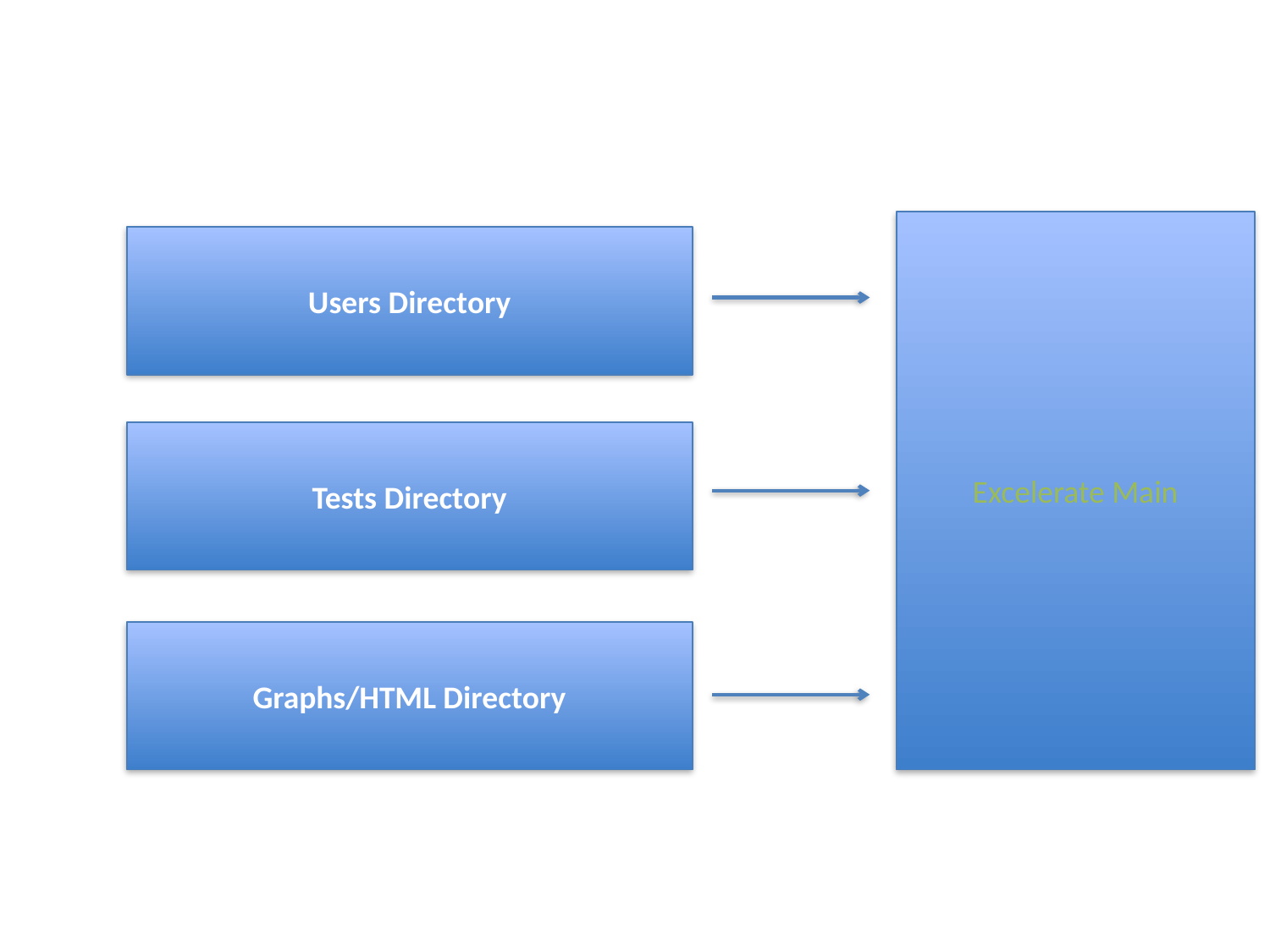

Excelerate Main
Users Directory
Tests Directory
Graphs/HTML Directory